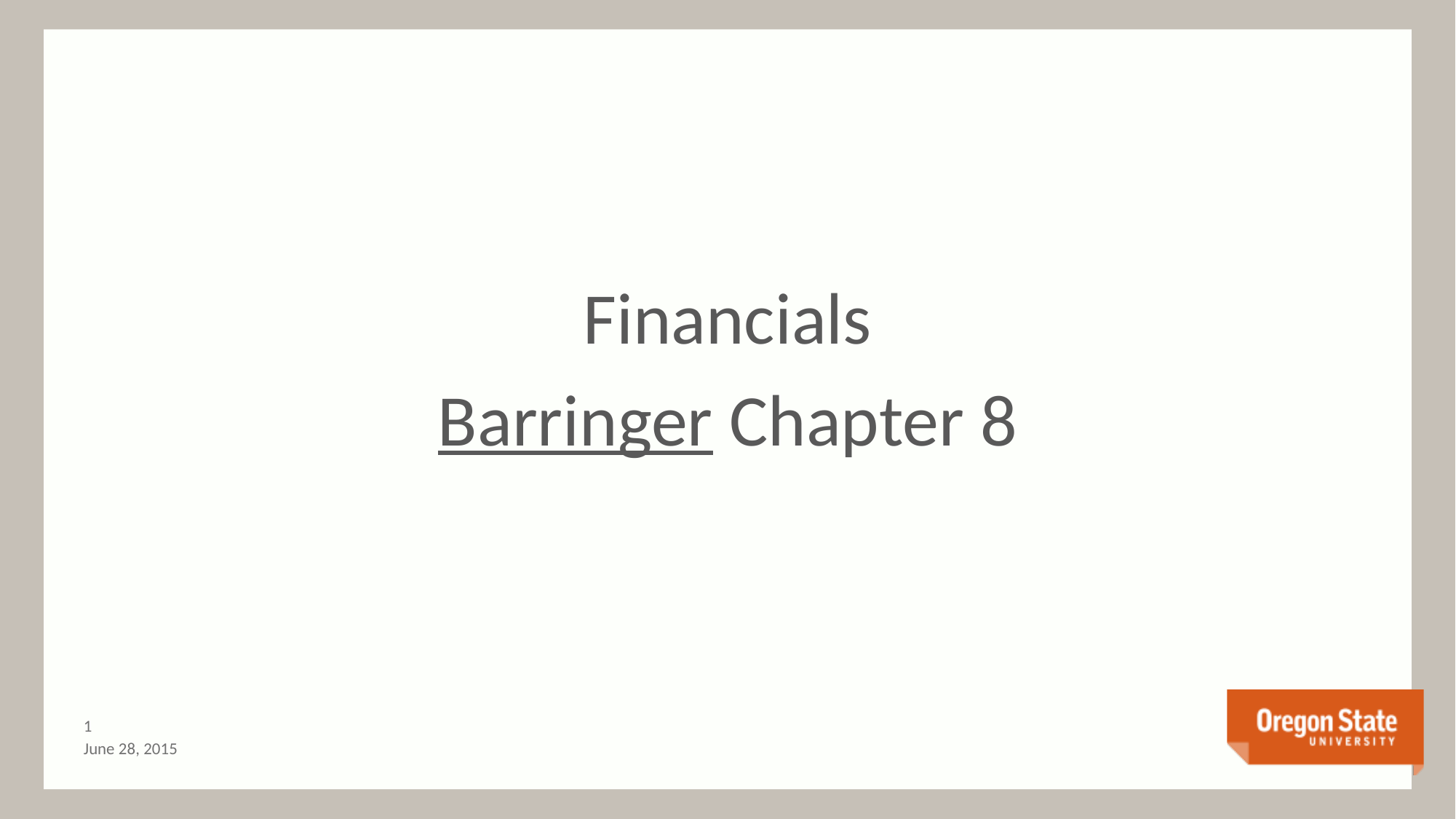

#

Financials
Barringer Chapter 8
1
June 28, 2015